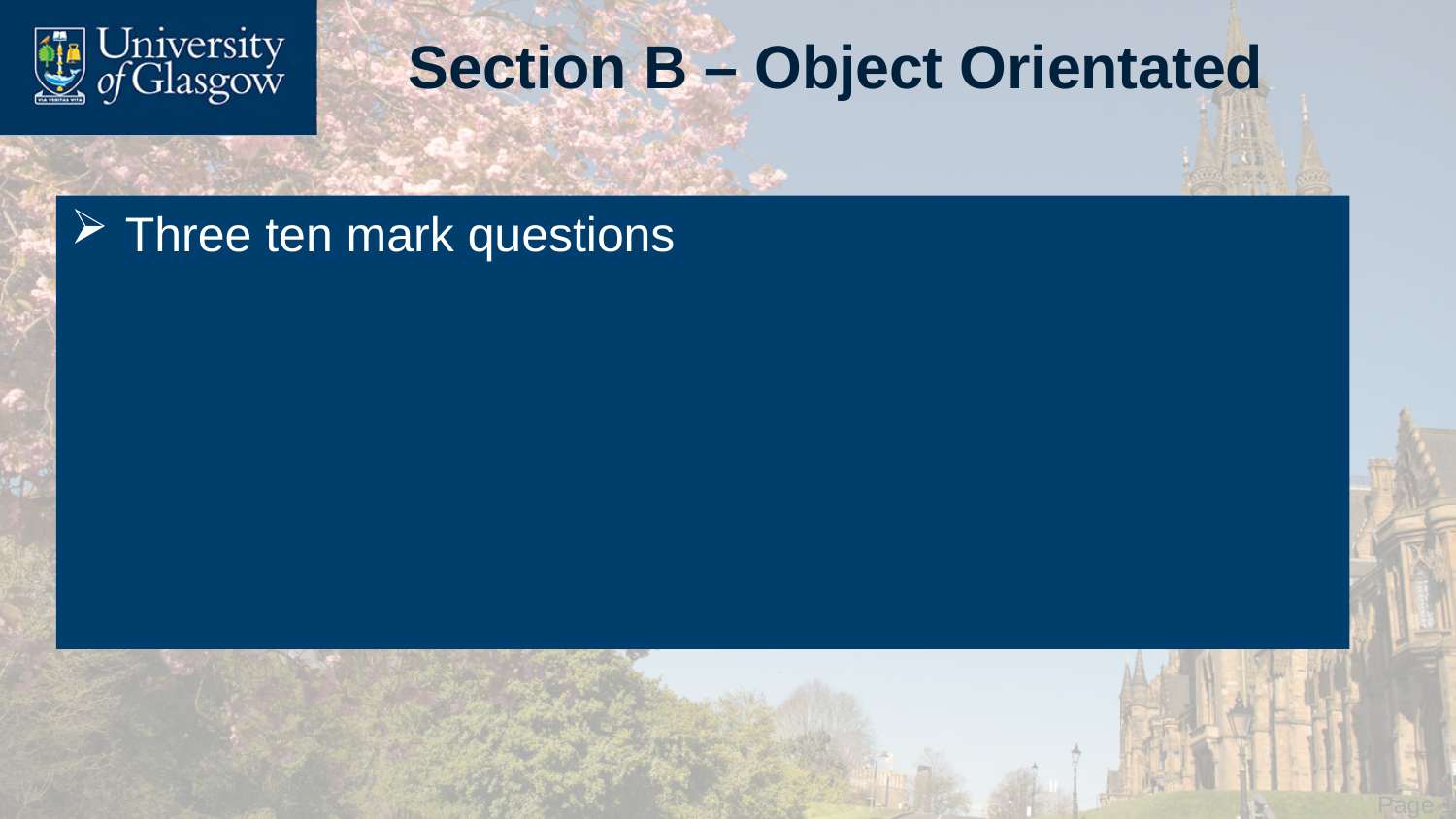

# Section B – Object Orientated
Three ten mark questions
 Page 10